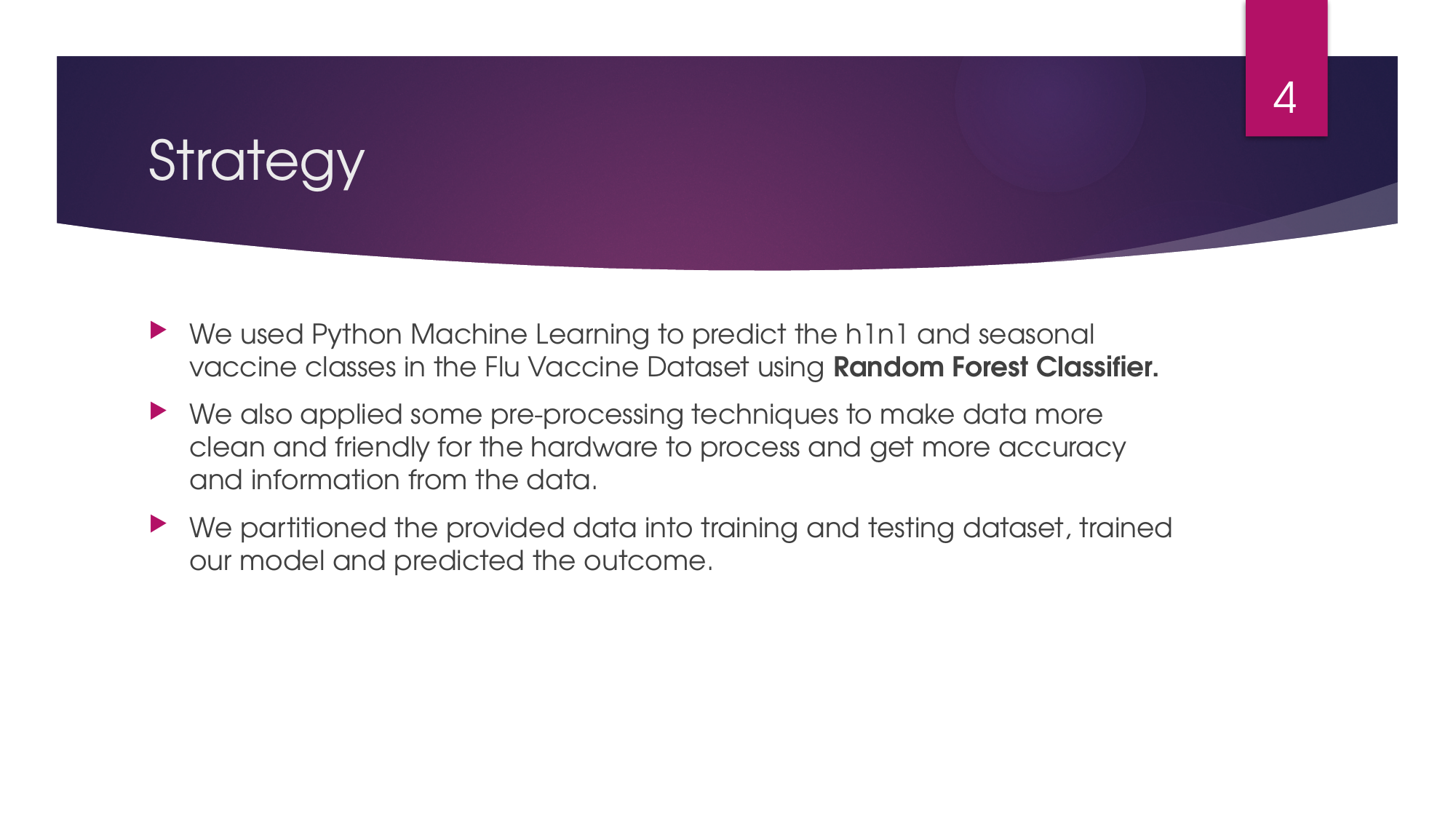

4
# Strategy
We used Python Machine Learning to predict the h1n1 and seasonal vaccine classes in the Flu Vaccine Dataset using Random Forest Classifier.
We also applied some pre-processing techniques to make data more clean and friendly for the hardware to process and get more accuracy and information from the data.
We partitioned the provided data into training and testing dataset, trained our model and predicted the outcome.